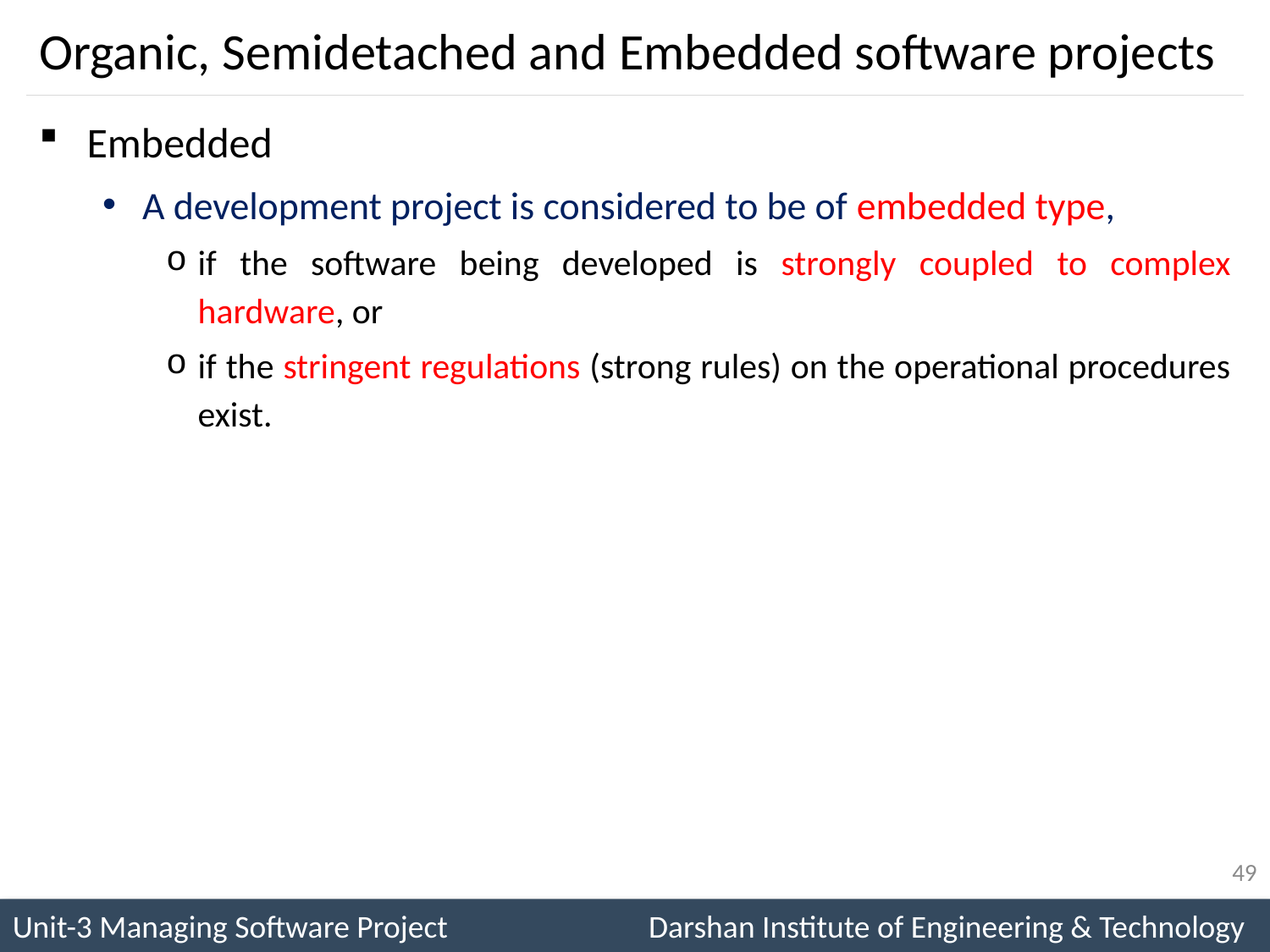

# Organic, Semidetached and Embedded software projects
Embedded
A development project is considered to be of embedded type,
if the software being developed is strongly coupled to complex hardware, or
if the stringent regulations (strong rules) on the operational procedures exist.
49